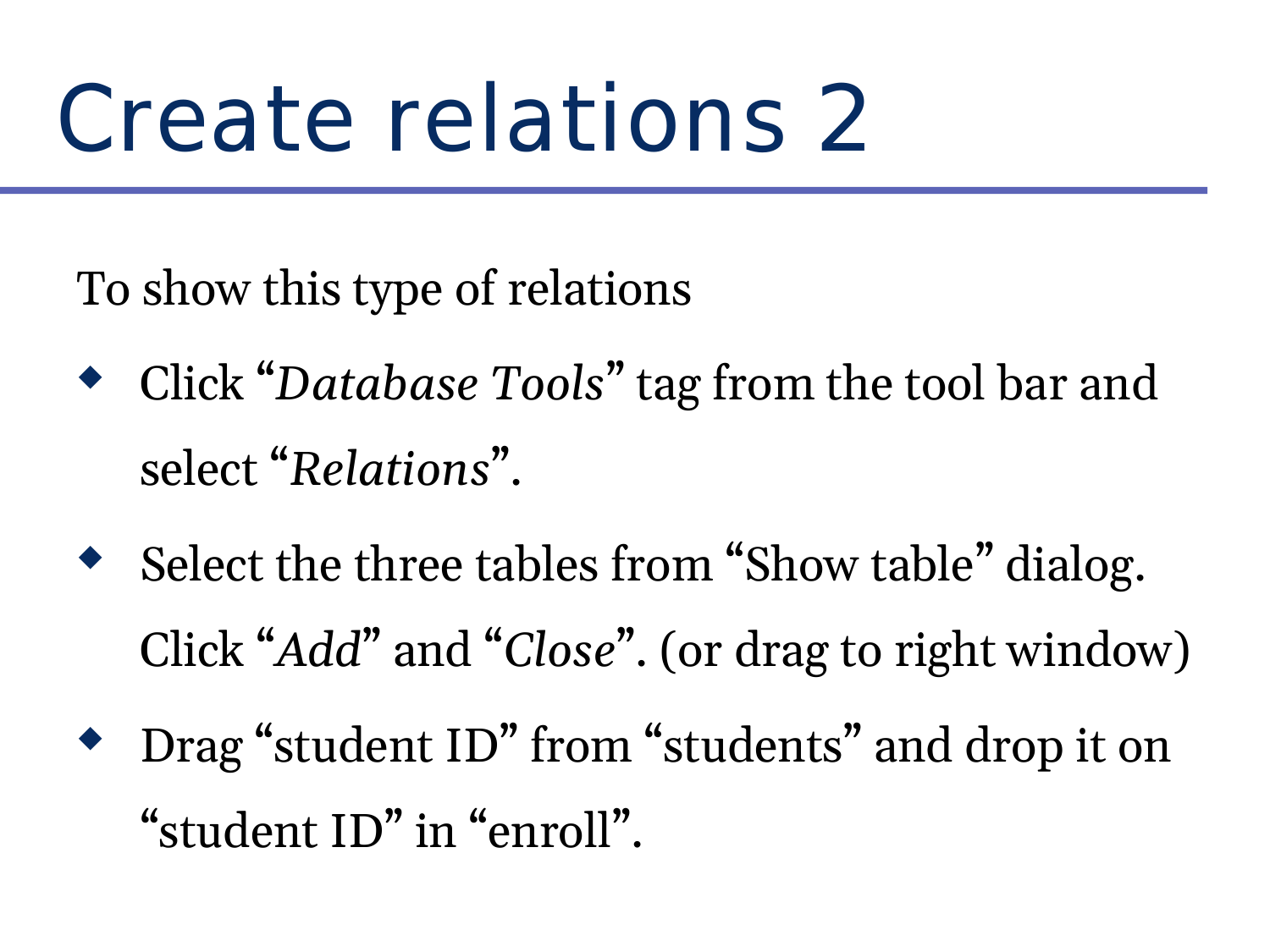

# Create relations 2
To show this type of relations
Click “Database Tools” tag from the tool bar and select “Relations”.
Select the three tables from “Show table” dialog. Click “Add” and “Close”. (or drag to right window)
Drag “student ID” from “students” and drop it on “student ID” in “enroll”.